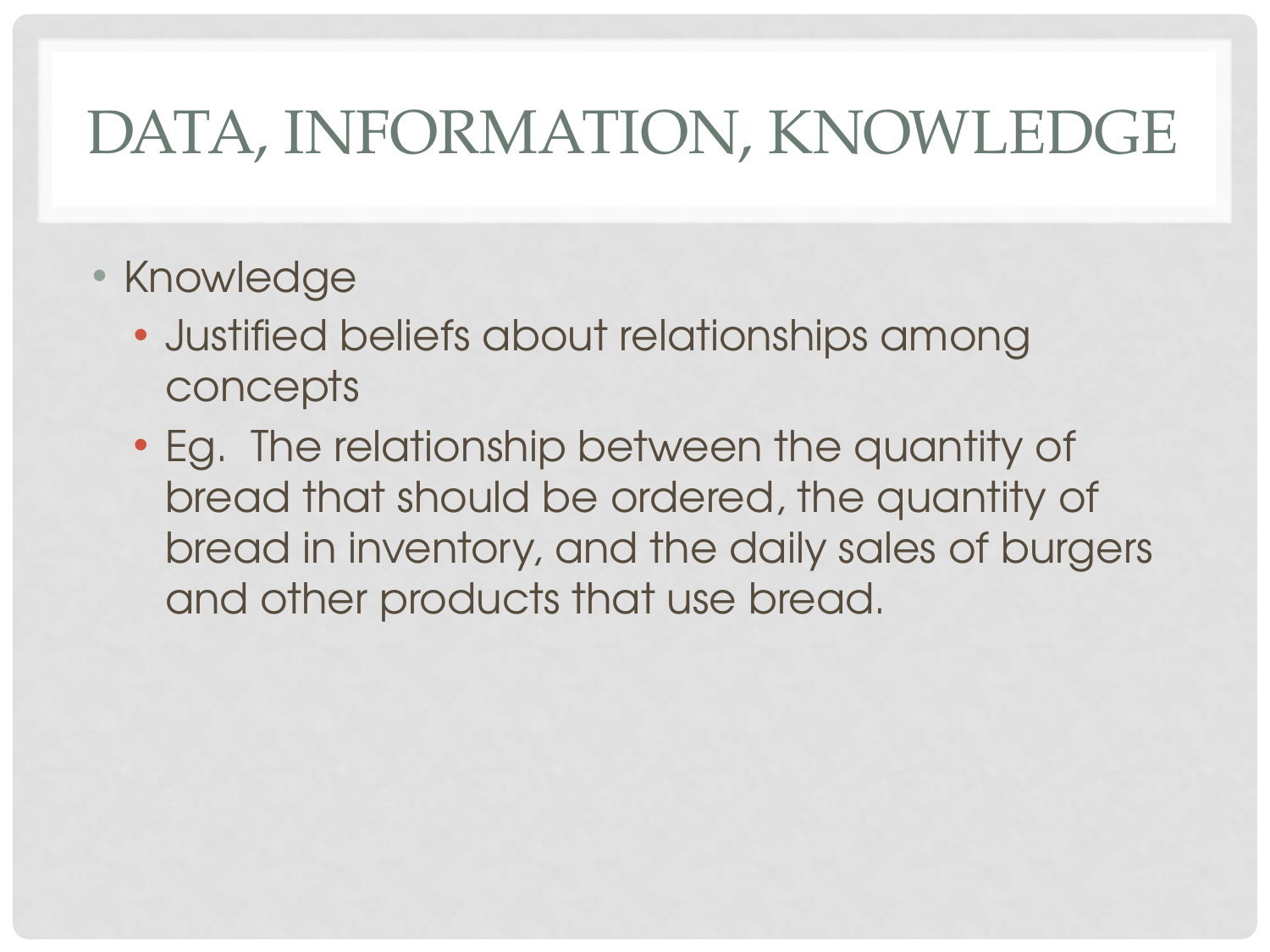

# Data, Information, Knowledge
Knowledge
Justified beliefs about relationships among concepts
Eg.  The relationship between the quantity of bread that should be ordered, the quantity of bread in inventory, and the daily sales of burgers and other products that use bread.